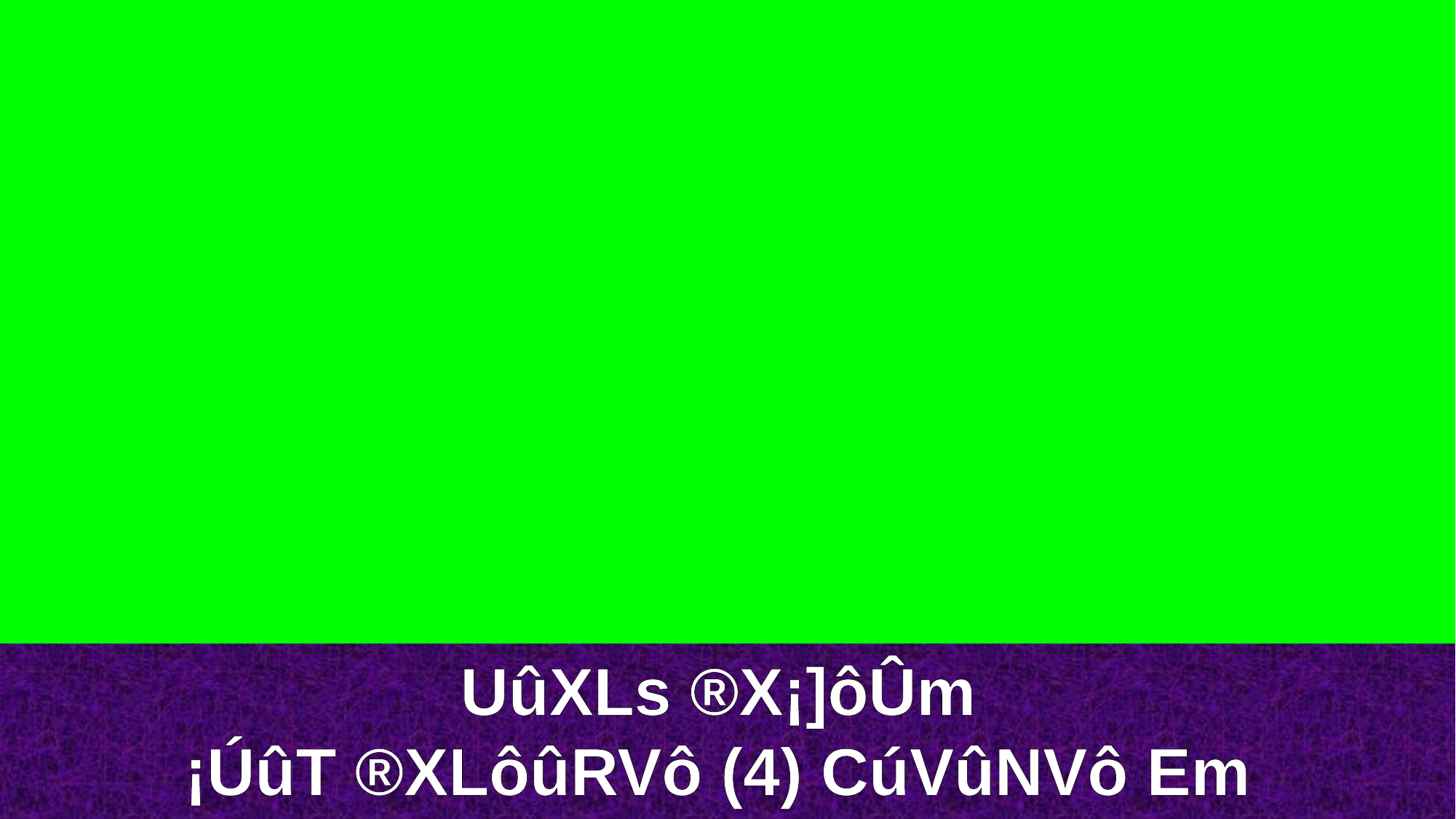

UûXLs ®X¡]ôÛm
¡ÚûT ®XLôûRVô (4) CúVûNVô Em